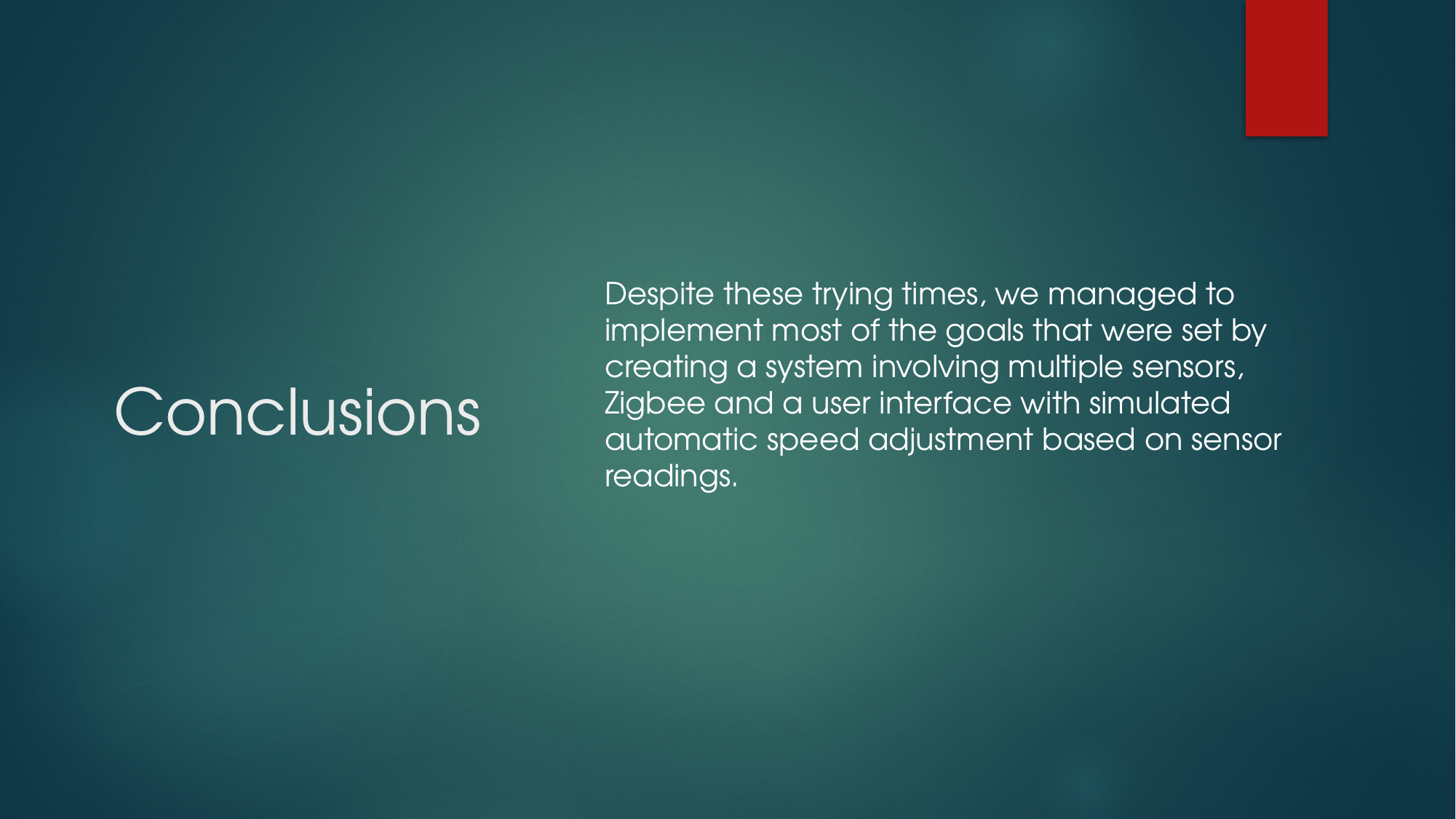

Despite these trying times, we managed to implement most of the goals that were set by creating a system involving multiple sensors, Zigbee and a user interface with simulated automatic speed adjustment based on sensor readings.

# Conclusions